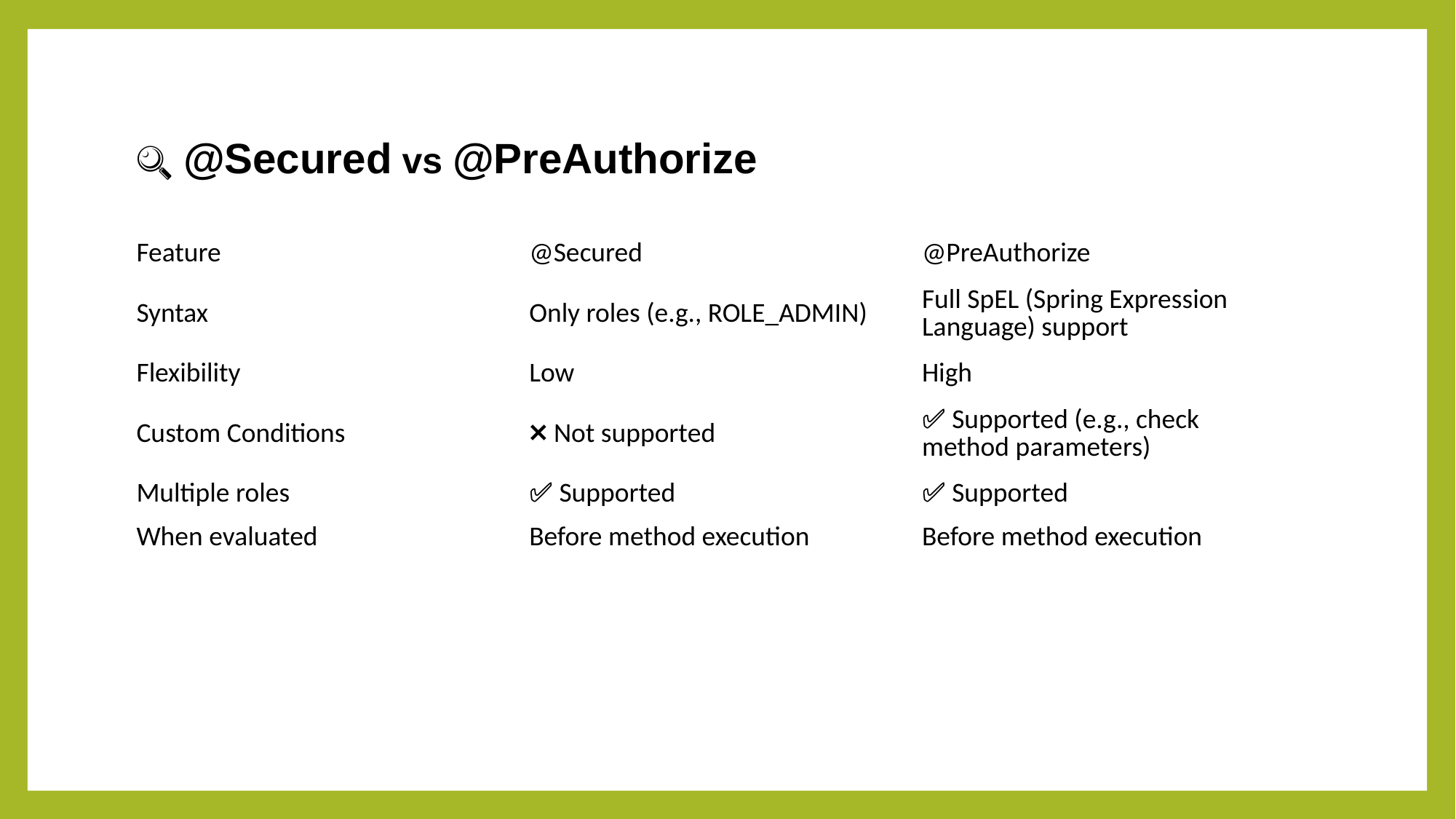

🔍 @Secured vs @PreAuthorize

| Feature | @Secured | @PreAuthorize |
| --- | --- | --- |
| Syntax | Only roles (e.g., ROLE\_ADMIN) | Full SpEL (Spring Expression Language) support |
| Flexibility | Low | High |
| Custom Conditions | ❌ Not supported | ✅ Supported (e.g., check method parameters) |
| Multiple roles | ✅ Supported | ✅ Supported |
| When evaluated | Before method execution | Before method execution |